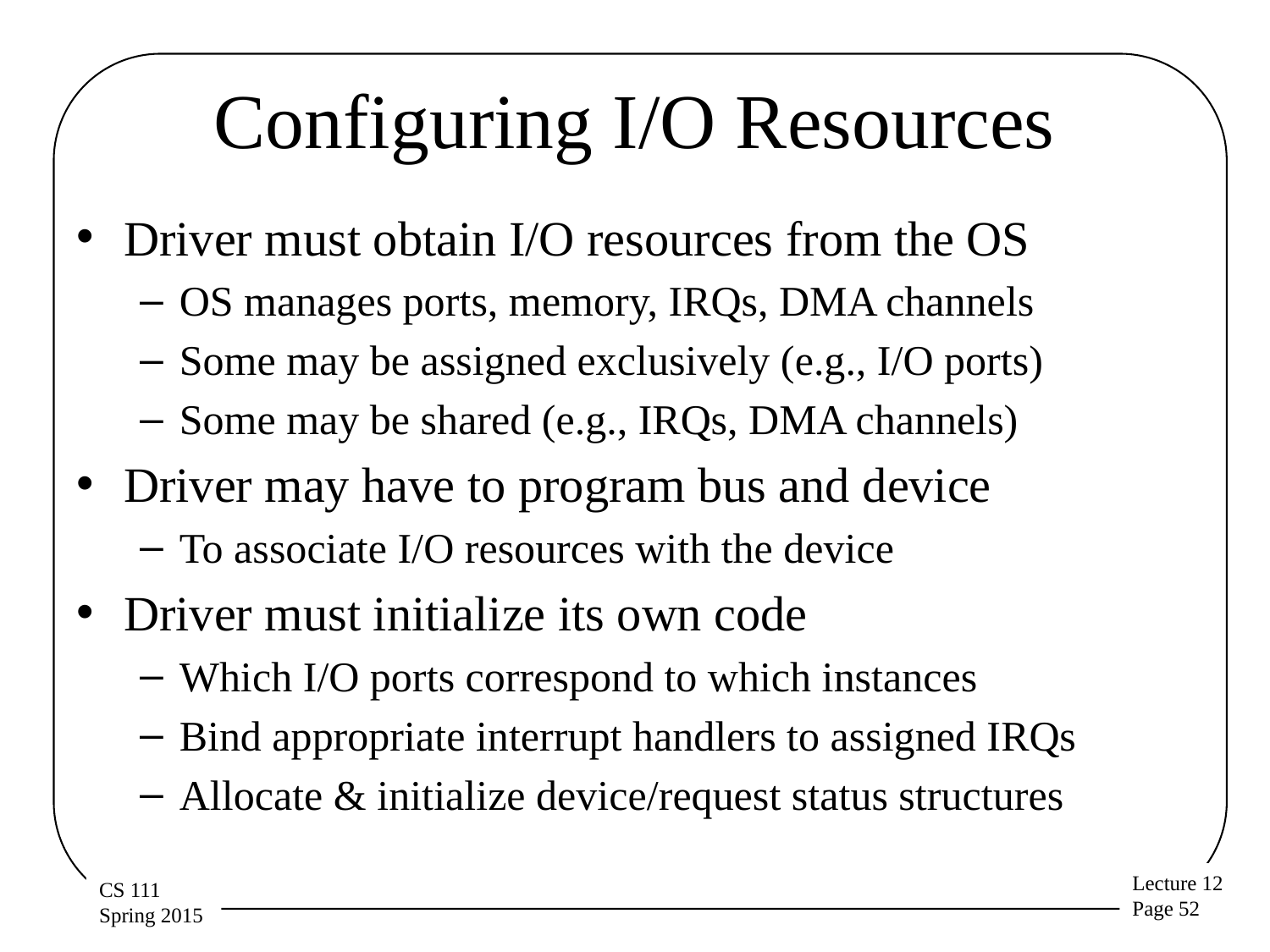

# Configuring I/O Resources
Driver must obtain I/O resources from the OS
OS manages ports, memory, IRQs, DMA channels
Some may be assigned exclusively (e.g., I/O ports)
Some may be shared (e.g., IRQs, DMA channels)
Driver may have to program bus and device
To associate I/O resources with the device
Driver must initialize its own code
Which I/O ports correspond to which instances
Bind appropriate interrupt handlers to assigned IRQs
Allocate & initialize device/request status structures